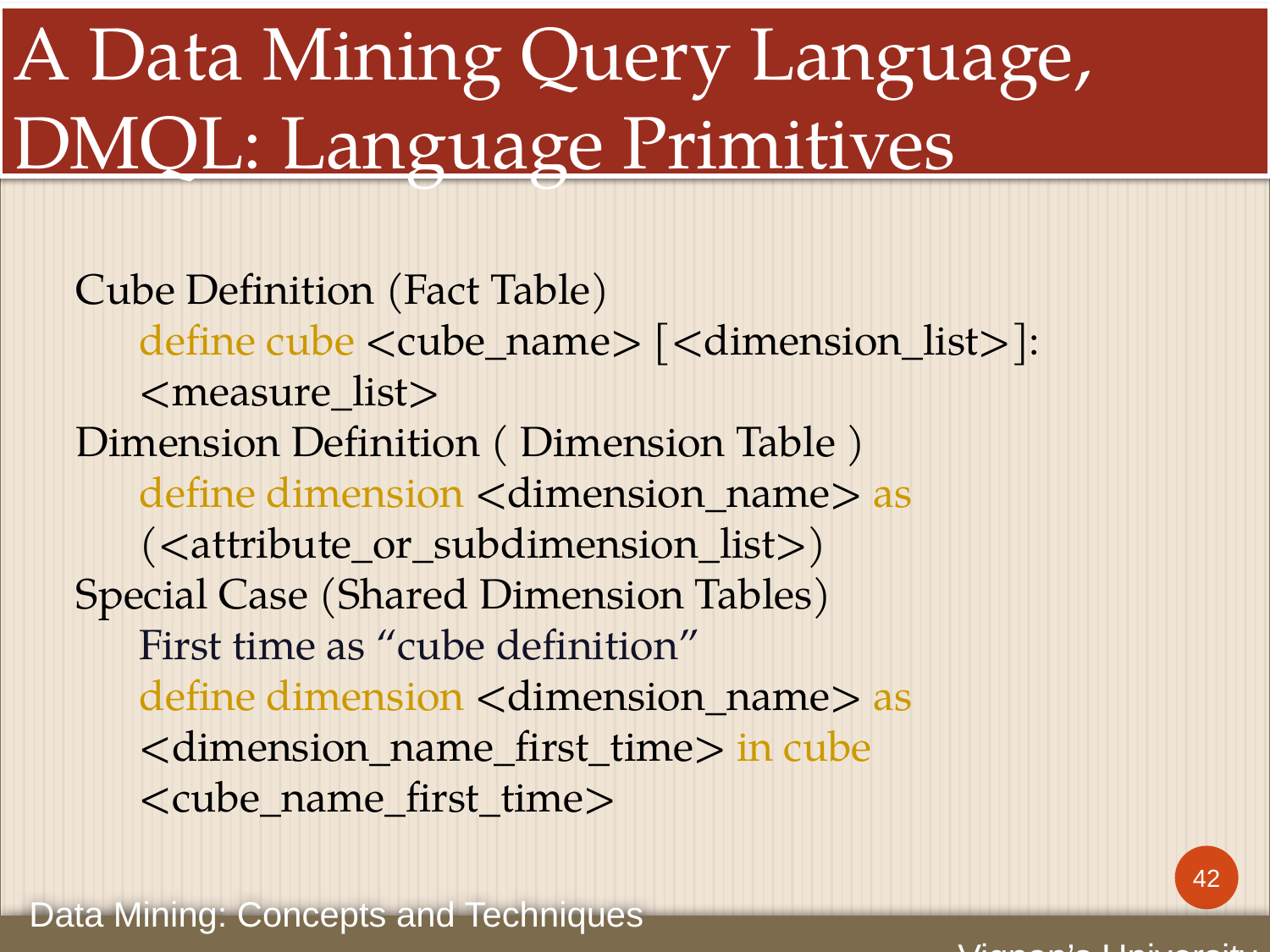

# A Data Mining Query Language, DMQL: Language Primitives
Cube Definition (Fact Table)
define cube <cube_name> [<dimension_list>]:         <measure_list>
Dimension Definition ( Dimension Table )
define dimension <dimension_name> as (<attribute_or_subdimension_list>)
Special Case (Shared Dimension Tables)
First time as “cube definition”
define dimension <dimension_name> as <dimension_name_first_time> in cube <cube_name_first_time>
42
Data Mining: Concepts and Techniques                                                                Vignan’s University